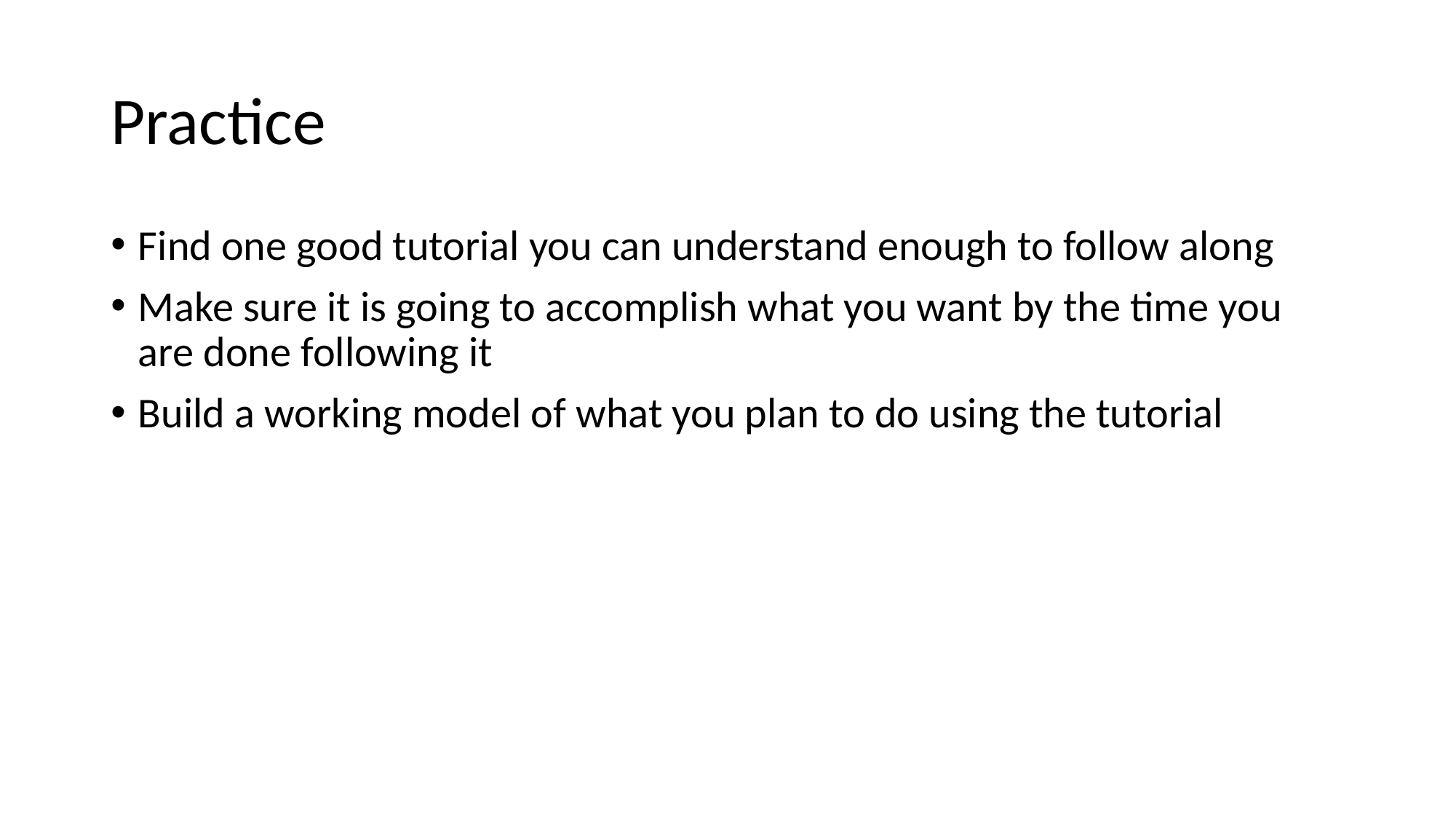

# Practice
Find one good tutorial you can understand enough to follow along
Make sure it is going to accomplish what you want by the time you are done following it
Build a working model of what you plan to do using the tutorial